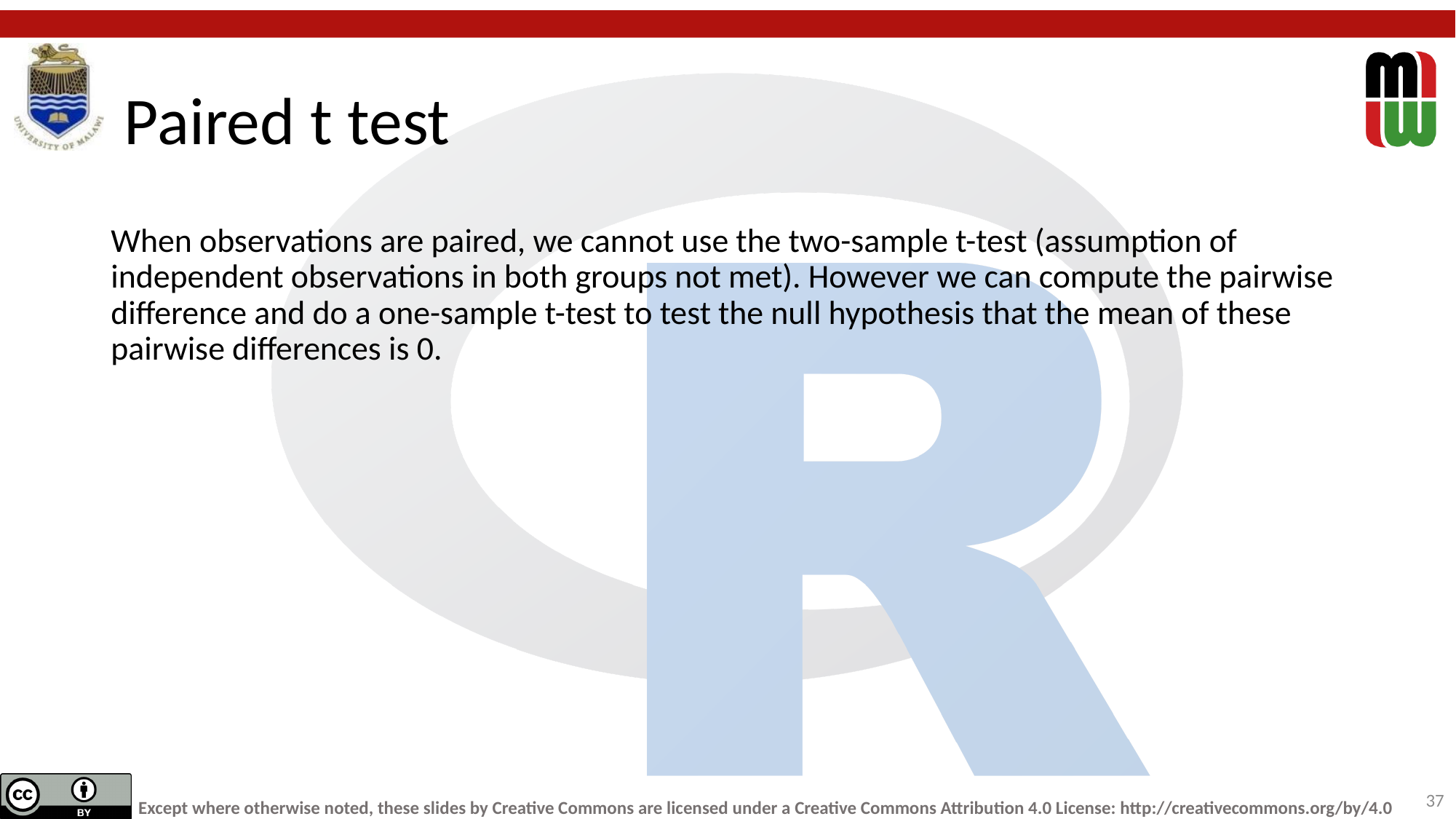

# Paired t test
When observations are paired, we cannot use the two-sample t-test (assumption of independent observations in both groups not met). However we can compute the pairwise difference and do a one-sample t-test to test the null hypothesis that the mean of these pairwise differences is 0.
37